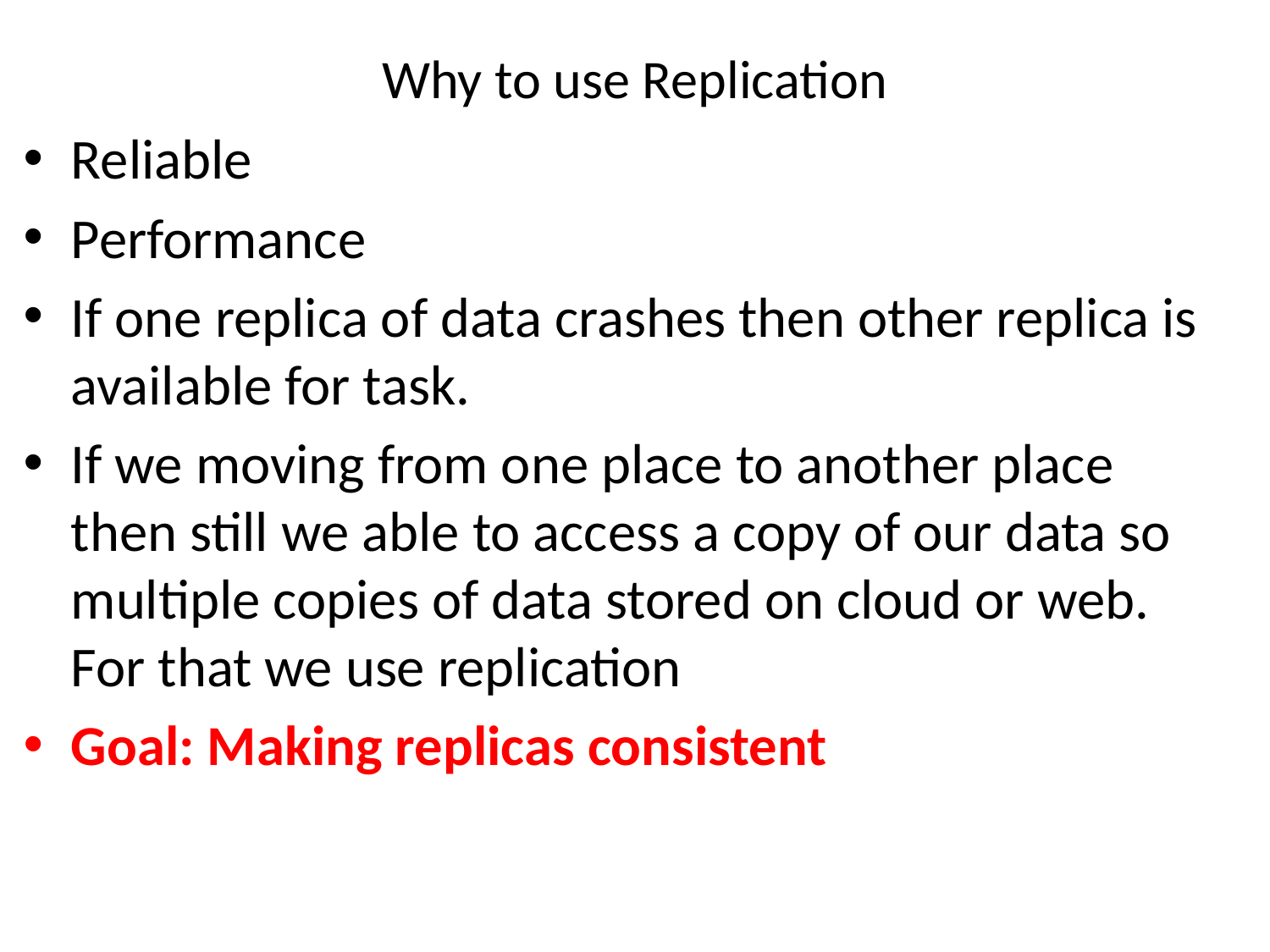

# Why to use Replication
Reliable
Performance
If one replica of data crashes then other replica is available for task.
If we moving from one place to another place then still we able to access a copy of our data so multiple copies of data stored on cloud or web. For that we use replication
Goal: Making replicas consistent